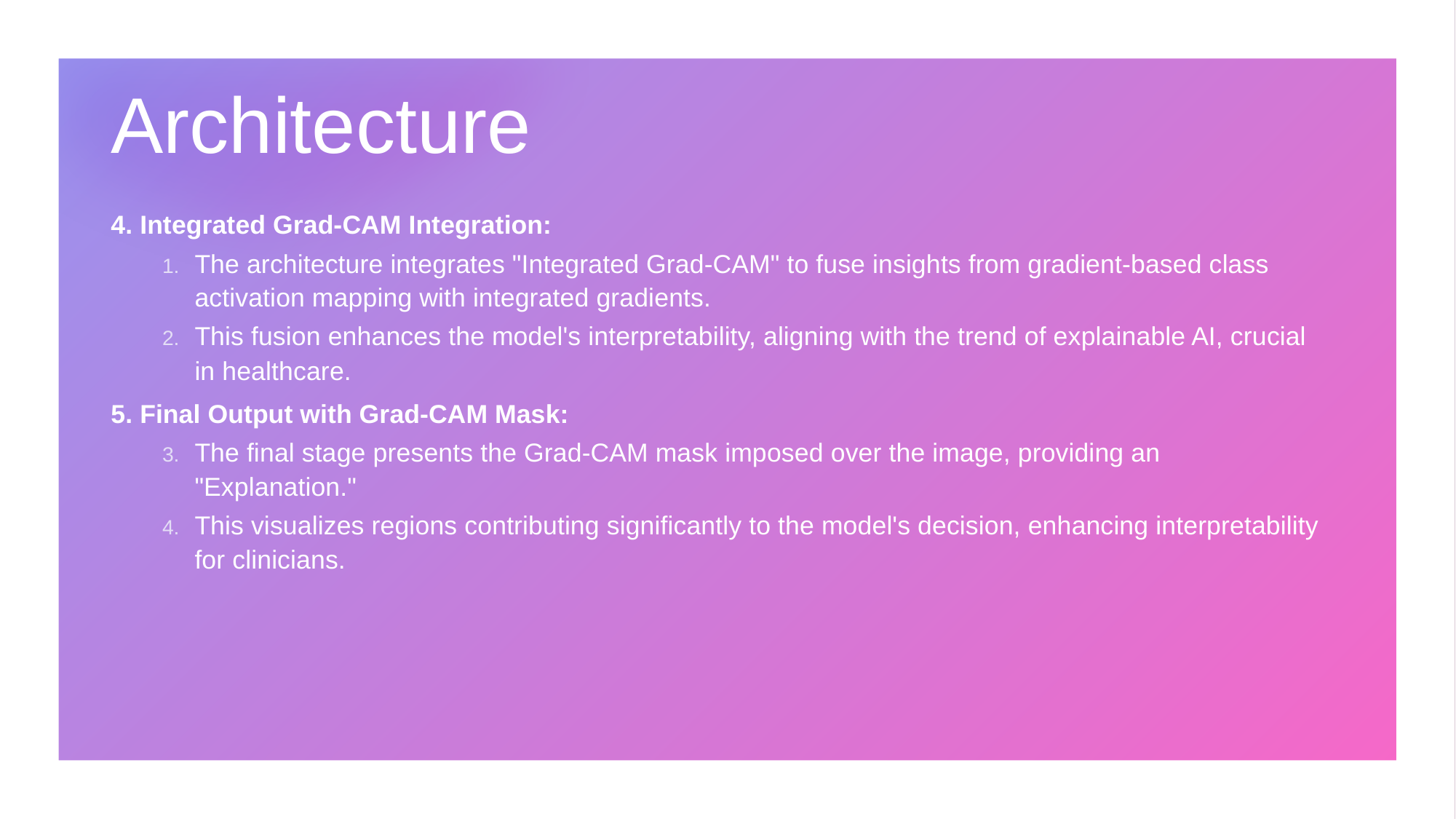

# Architecture
4. Integrated Grad-CAM Integration:
The architecture integrates "Integrated Grad-CAM" to fuse insights from gradient-based class activation mapping with integrated gradients.
This fusion enhances the model's interpretability, aligning with the trend of explainable AI, crucial in healthcare.
5. Final Output with Grad-CAM Mask:
The final stage presents the Grad-CAM mask imposed over the image, providing an "Explanation."
This visualizes regions contributing significantly to the model's decision, enhancing interpretability for clinicians.